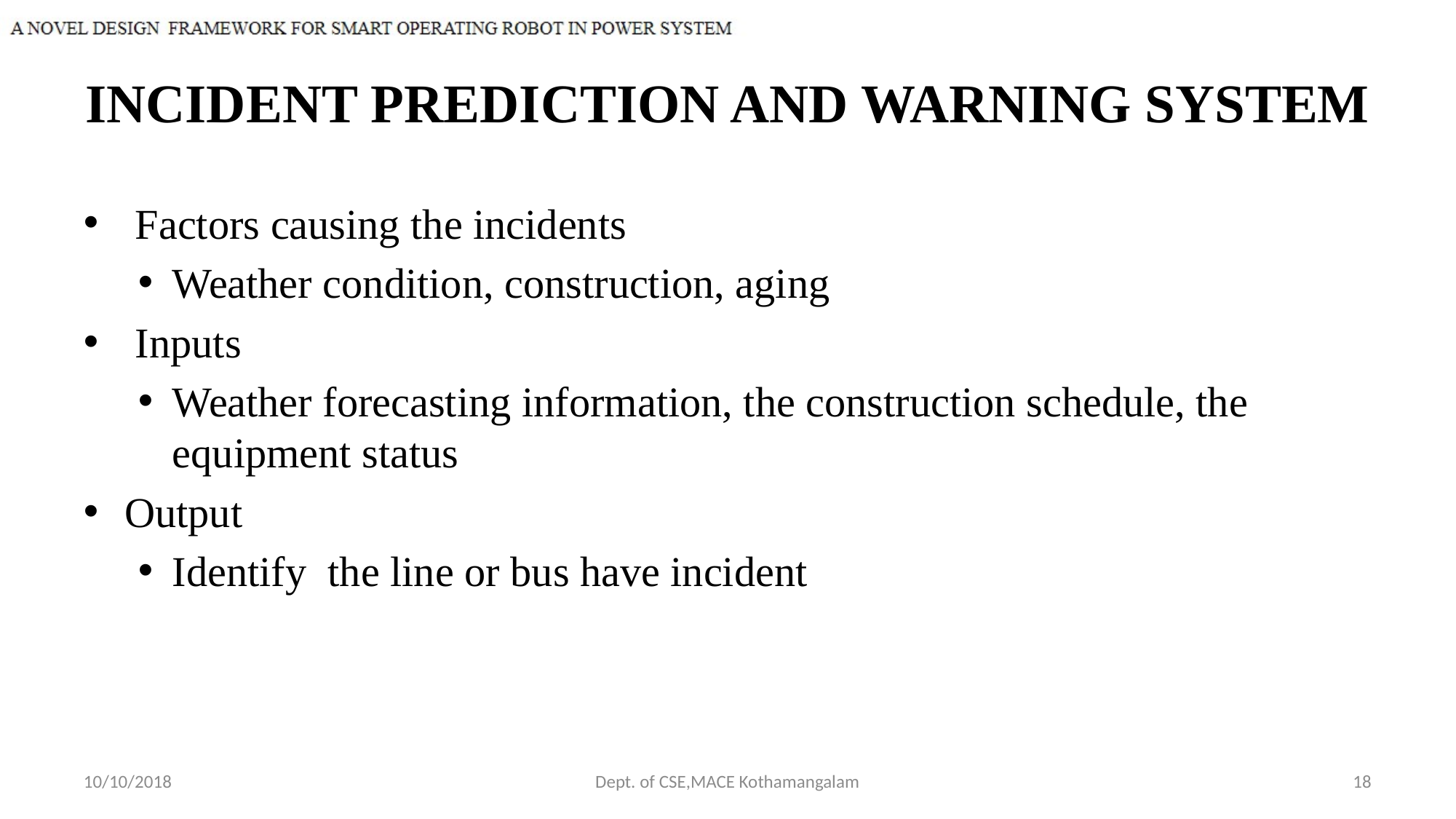

# INCIDENT PREDICTION AND WARNING SYSTEM
 Factors causing the incidents
Weather condition, construction, aging
 Inputs
Weather forecasting information, the construction schedule, the equipment status
Output
Identify  the line or bus have incident

10/10/2018
Dept. of CSE,MACE Kothamangalam
18